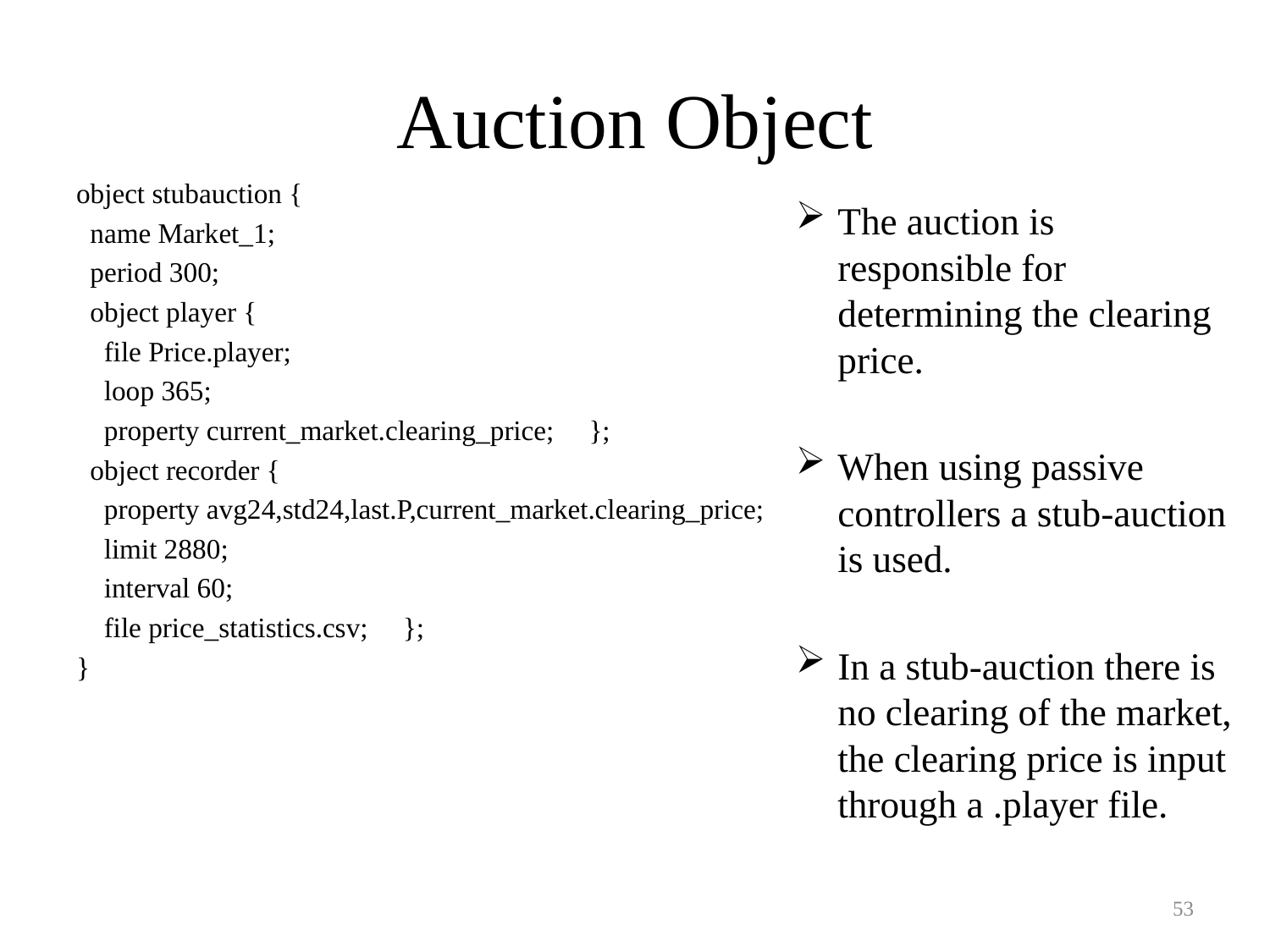

# Auction Object
object stubauction {
  name Market_1;
  period 300;
  object player {
    file Price.player;
    loop 365;
    property current_market.clearing_price;     };
  object recorder {
    property avg24,std24,last.P,current_market.clearing_price;
    limit 2880;
    interval 60;
    file price_statistics.csv;     };
}
The auction is responsible for determining the clearing price.

When using passive controllers a stub-auction is used.

In a stub-auction there is no clearing of the market, the clearing price is input through a .player file.
53